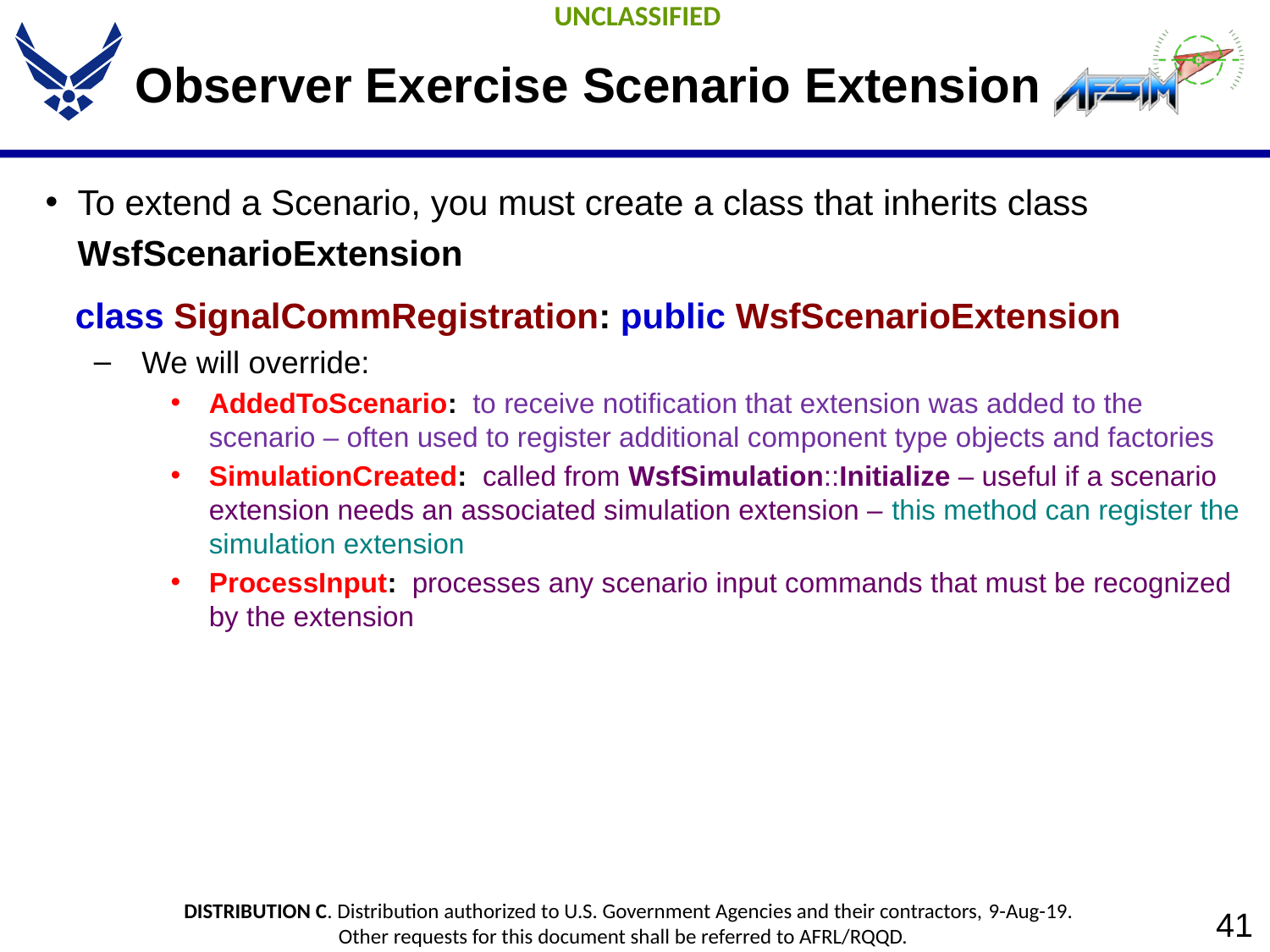

# Observer Exercise Scenario Extension
To extend a Scenario, you must create a class that inherits class WsfScenarioExtension
   class SignalCommRegistration: public WsfScenarioExtension
We will override:
AddedToScenario:  to receive notification that extension was added to the scenario – often used to register additional component type objects and factories
SimulationCreated:  called from WsfSimulation::Initialize – useful if a scenario extension needs an associated simulation extension – this method can register the simulation extension
ProcessInput:  processes any scenario input commands that must be recognized by the extension